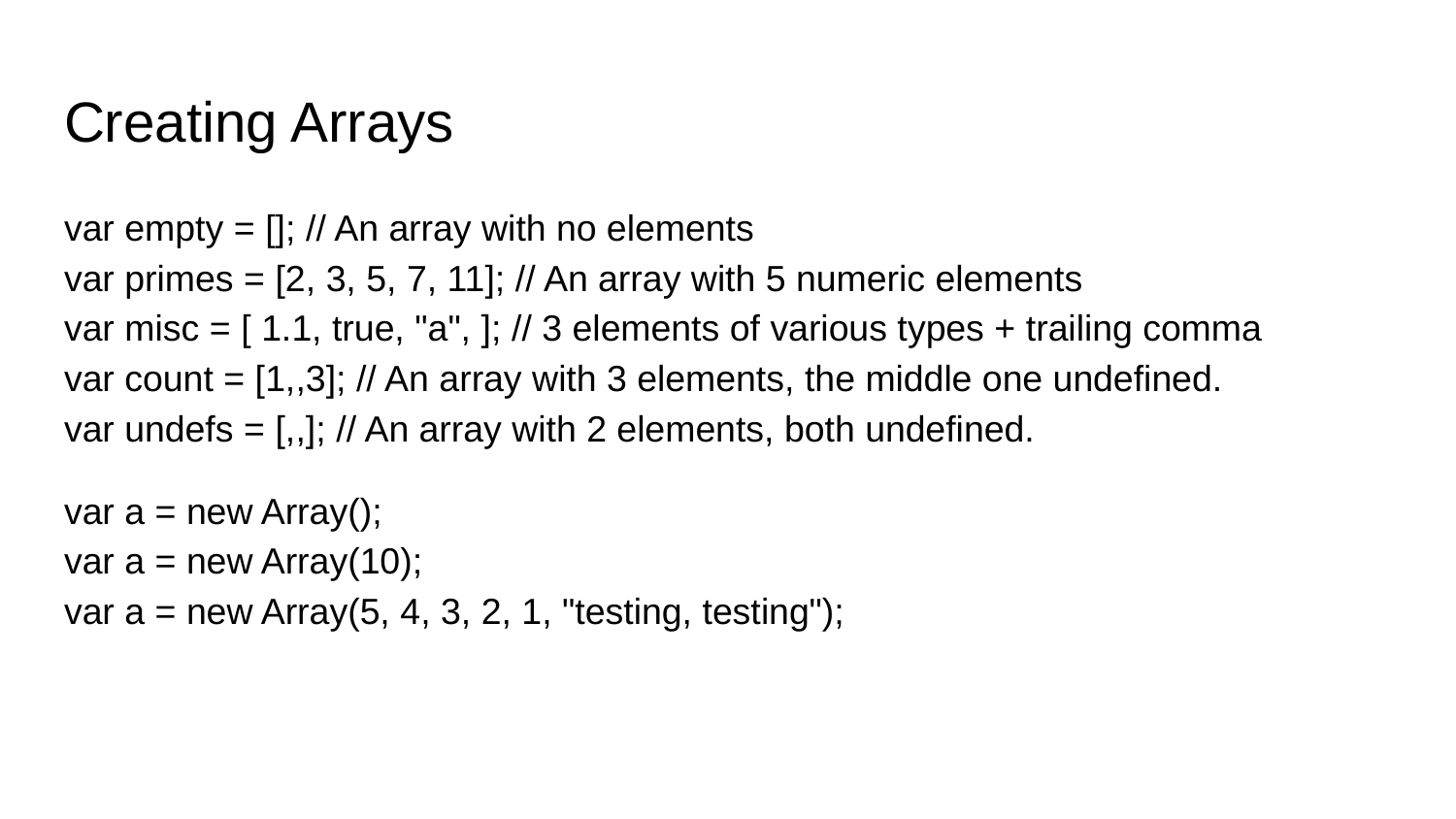

# Creating Arrays
var empty = []; // An array with no elements
var primes = [2, 3, 5, 7, 11]; // An array with 5 numeric elements
var misc = [ 1.1, true, "a", ]; // 3 elements of various types + trailing comma
var count = [1,,3]; // An array with 3 elements, the middle one undefined.
var undefs = [,,]; // An array with 2 elements, both undefined.
var a = new Array();
var a = new Array(10);
var a = new Array(5, 4, 3, 2, 1, "testing, testing");